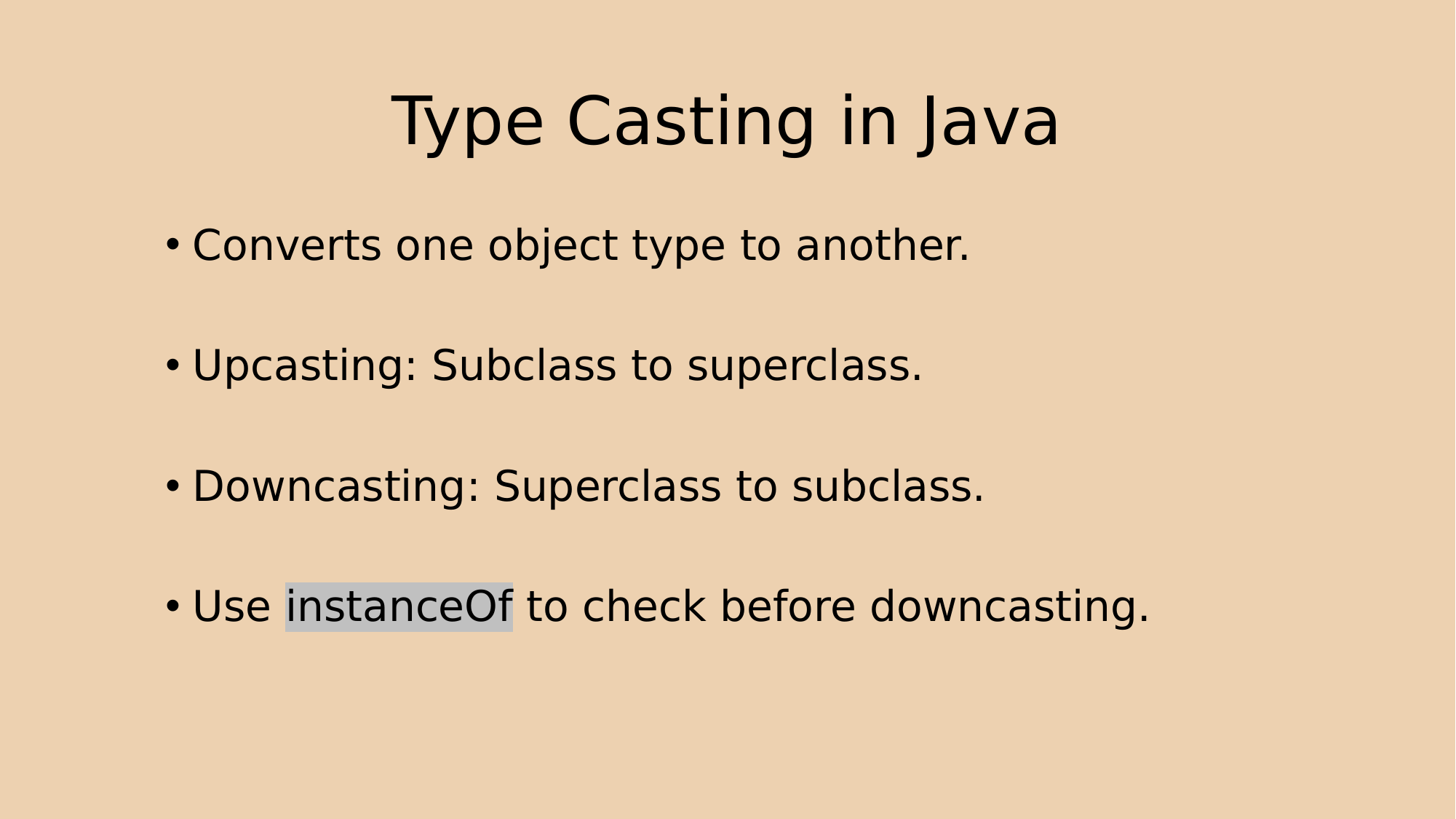

# Type Casting in Java
Converts one object type to another.

Upcasting: Subclass to superclass.

Downcasting: Superclass to subclass.

Use instanceOf to check before downcasting.